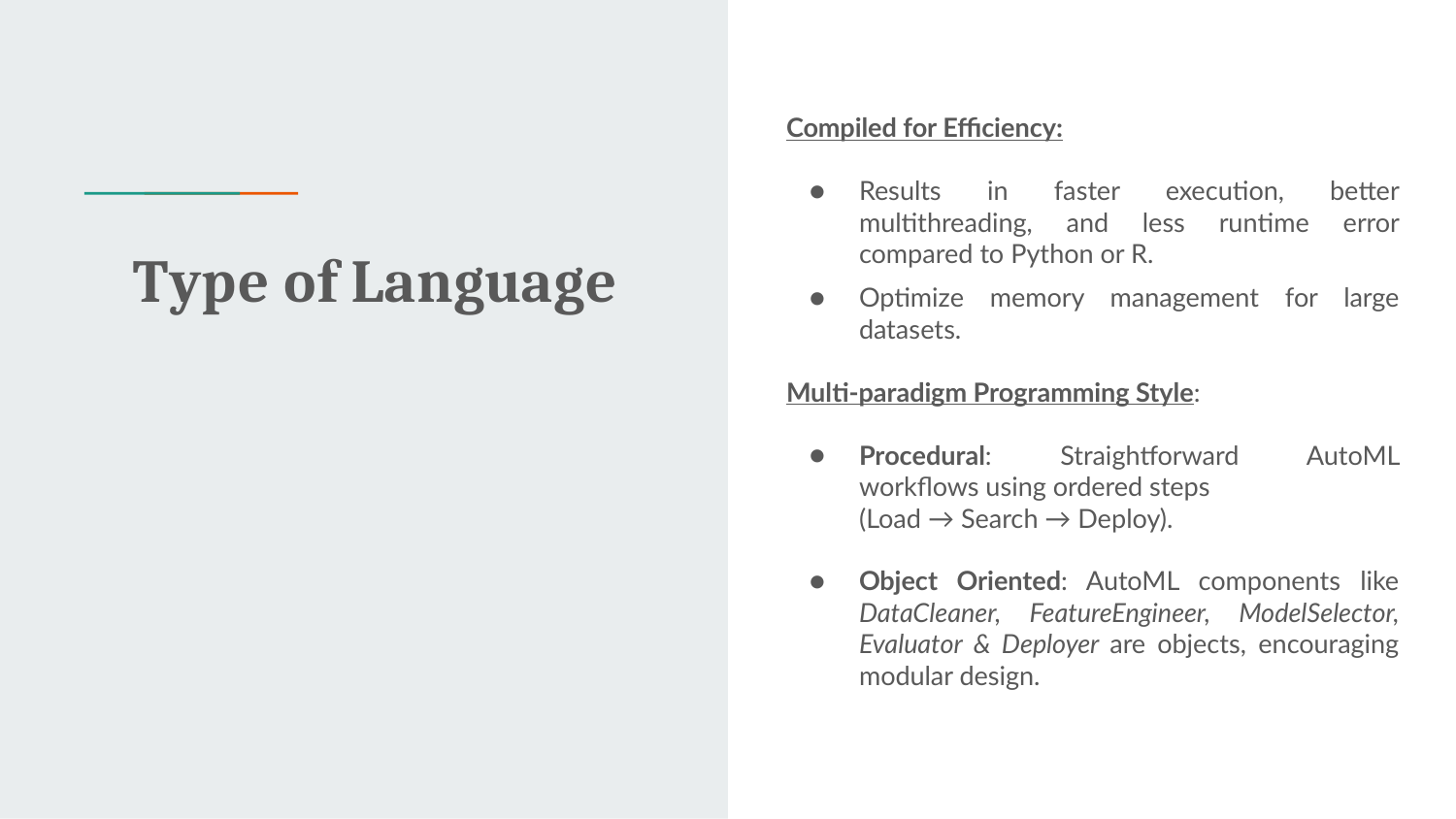

Compiled for Efficiency:

Results in faster execution, better multithreading, and less runtime error compared to Python or R.

Optimize memory management for large datasets.

Multi-paradigm Programming Style:

Procedural: Straightforward AutoML workflows using ordered steps
(Load → Search → Deploy).

Object Oriented: AutoML components like DataCleaner, FeatureEngineer, ModelSelector, Evaluator & Deployer are objects, encouraging modular design.
1
# Type of Language